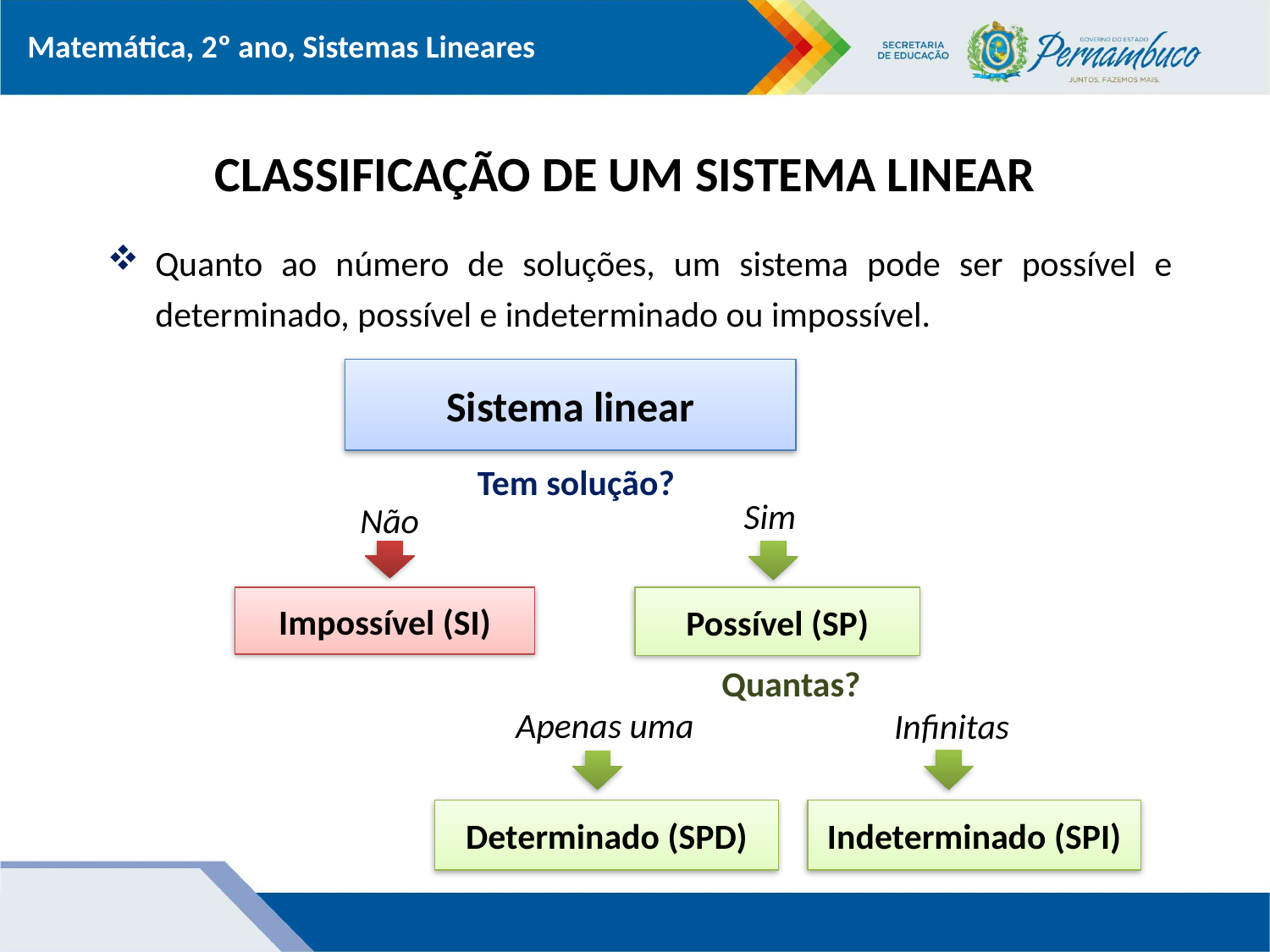

# CLASSIFICAÇÃO DE UM SISTEMA LINEAR
Quanto ao número de soluções, um sistema pode ser possível e determinado, possível e indeterminado ou impossível.
Sistema linear
Tem solução?
Sim
Não

Impossível (SI)
Possível (SP)
Quantas?
Apenas uma
Infinitas

Determinado (SPD)
Indeterminado (SPI)